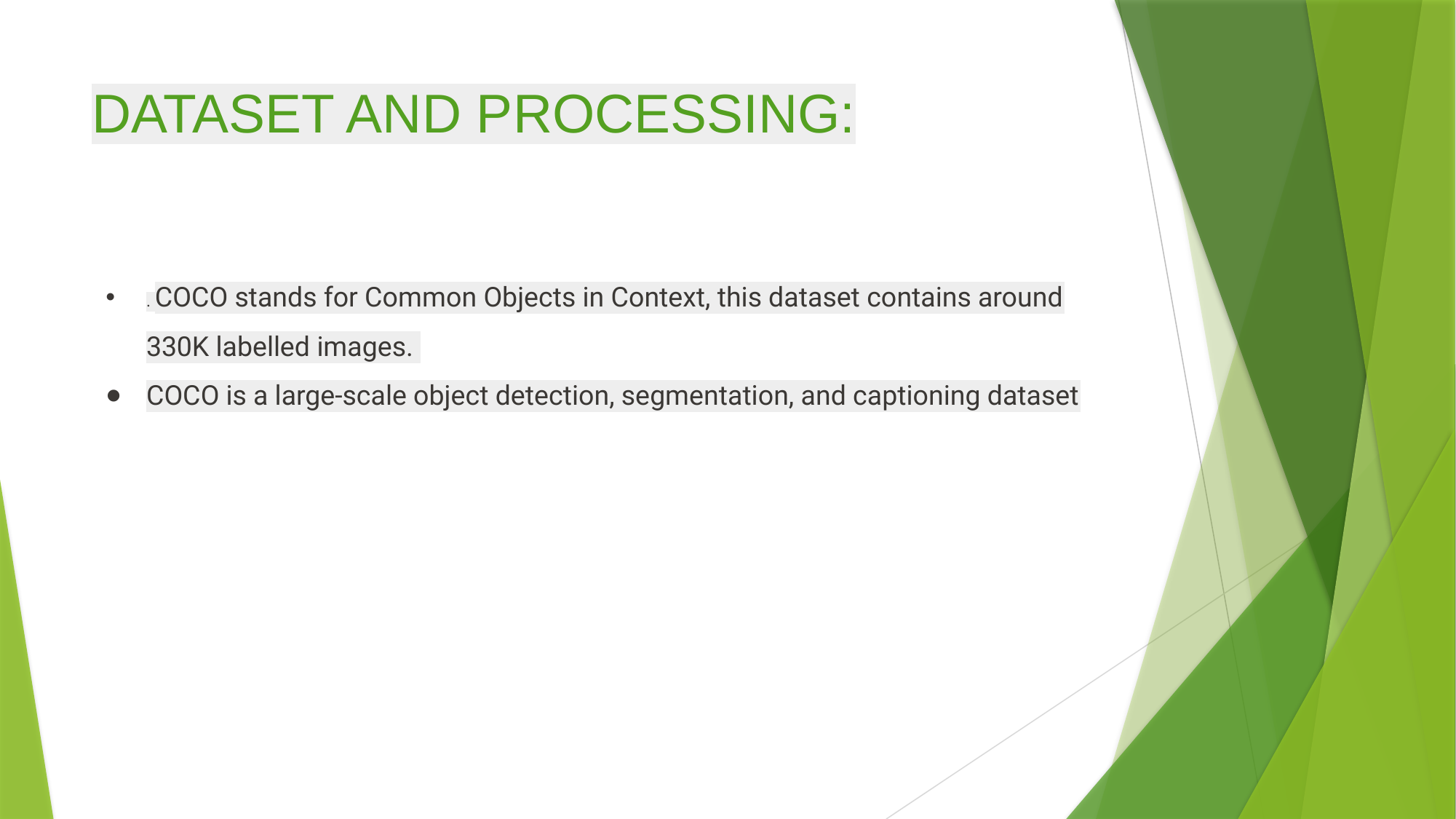

# DATASET AND PROCESSING:
. COCO stands for Common Objects in Context, this dataset contains around 330K labelled images.
COCO is a large-scale object detection, segmentation, and captioning dataset